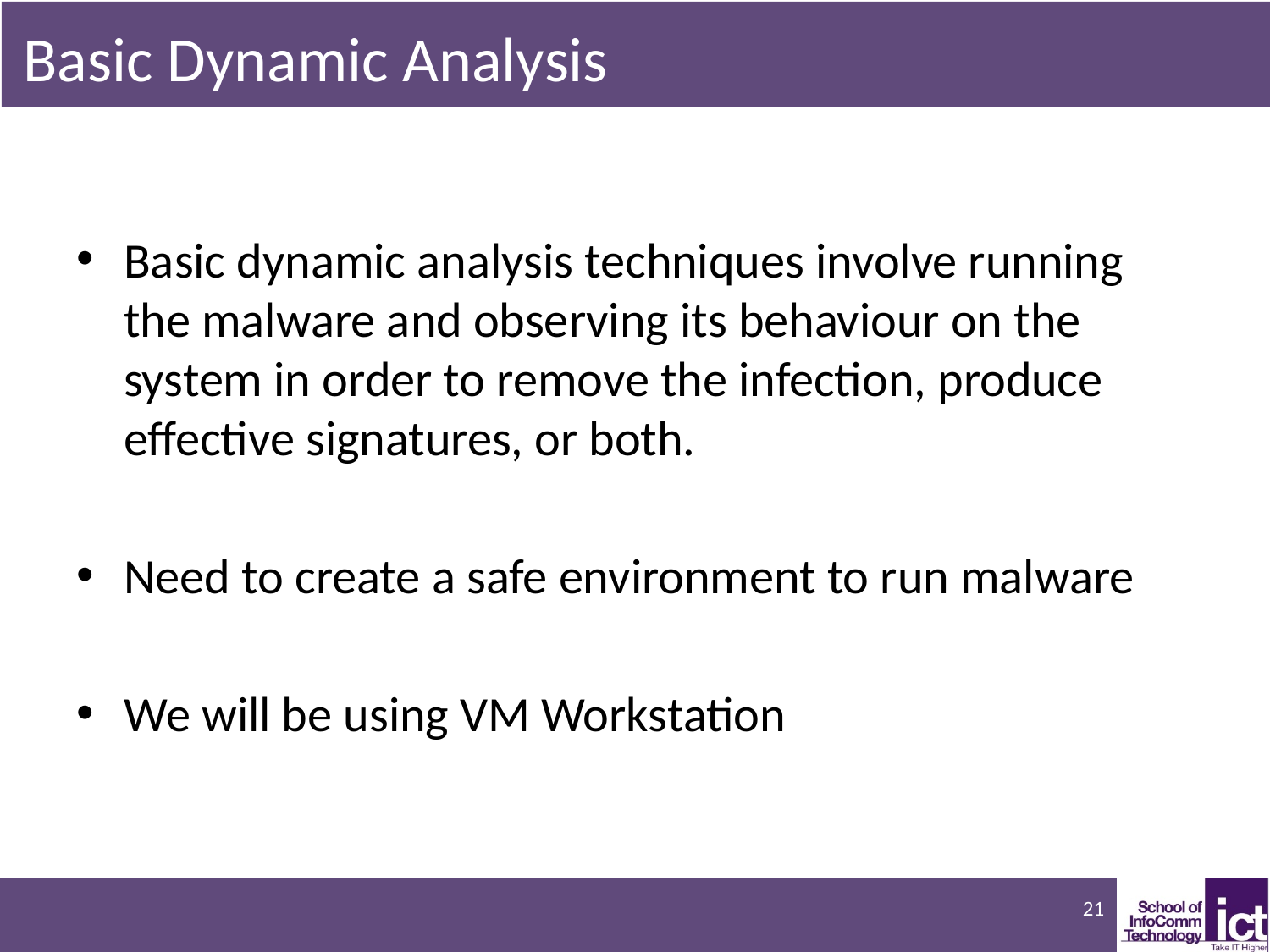

# Basic Dynamic Analysis
Basic dynamic analysis techniques involve running the malware and observing its behaviour on the system in order to remove the infection, produce effective signatures, or both.

Need to create a safe environment to run malware

We will be using VM Workstation

21